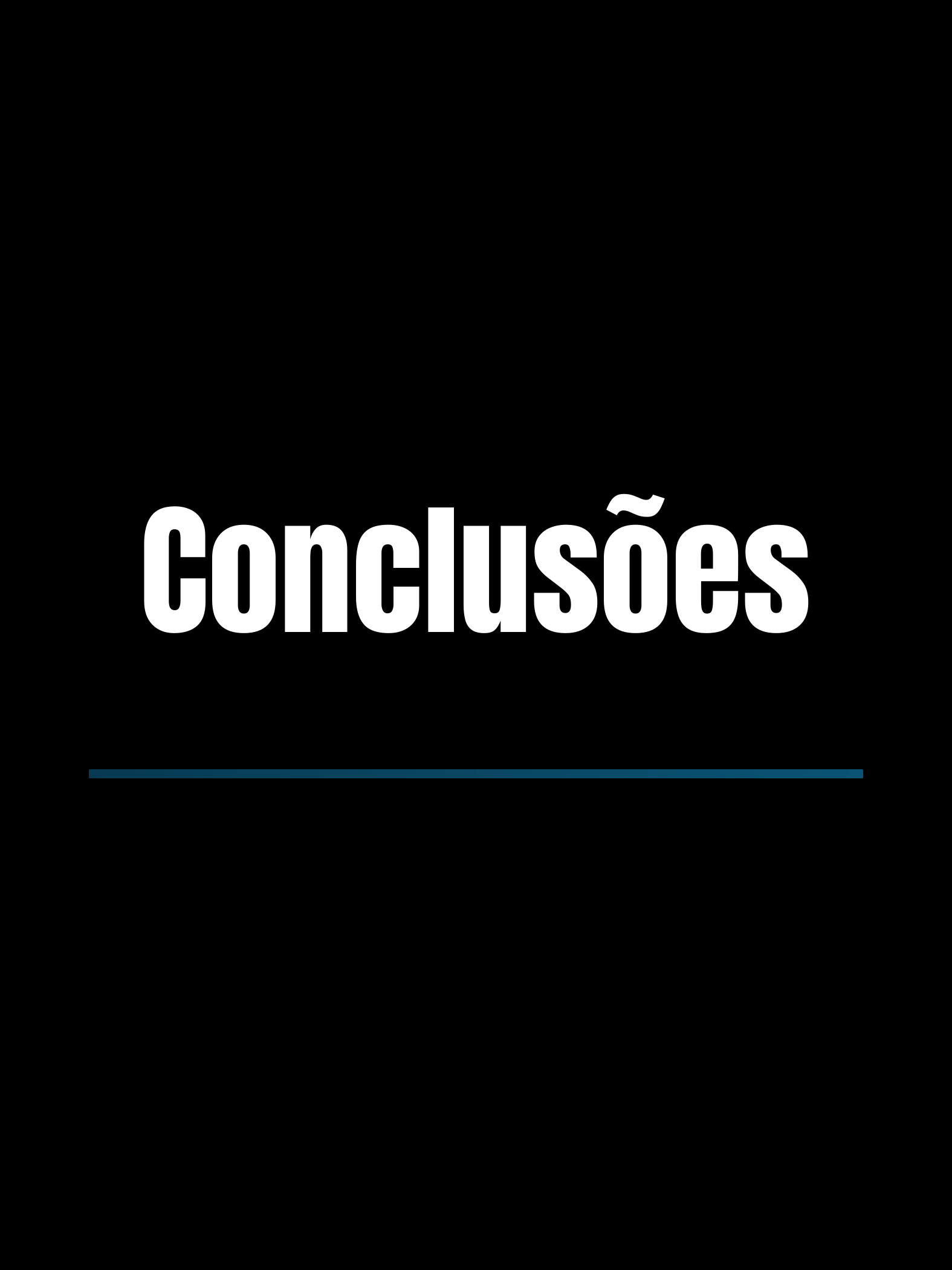

Conclusões

Mundo Simulado - Vitor H. C. Carvalho
15